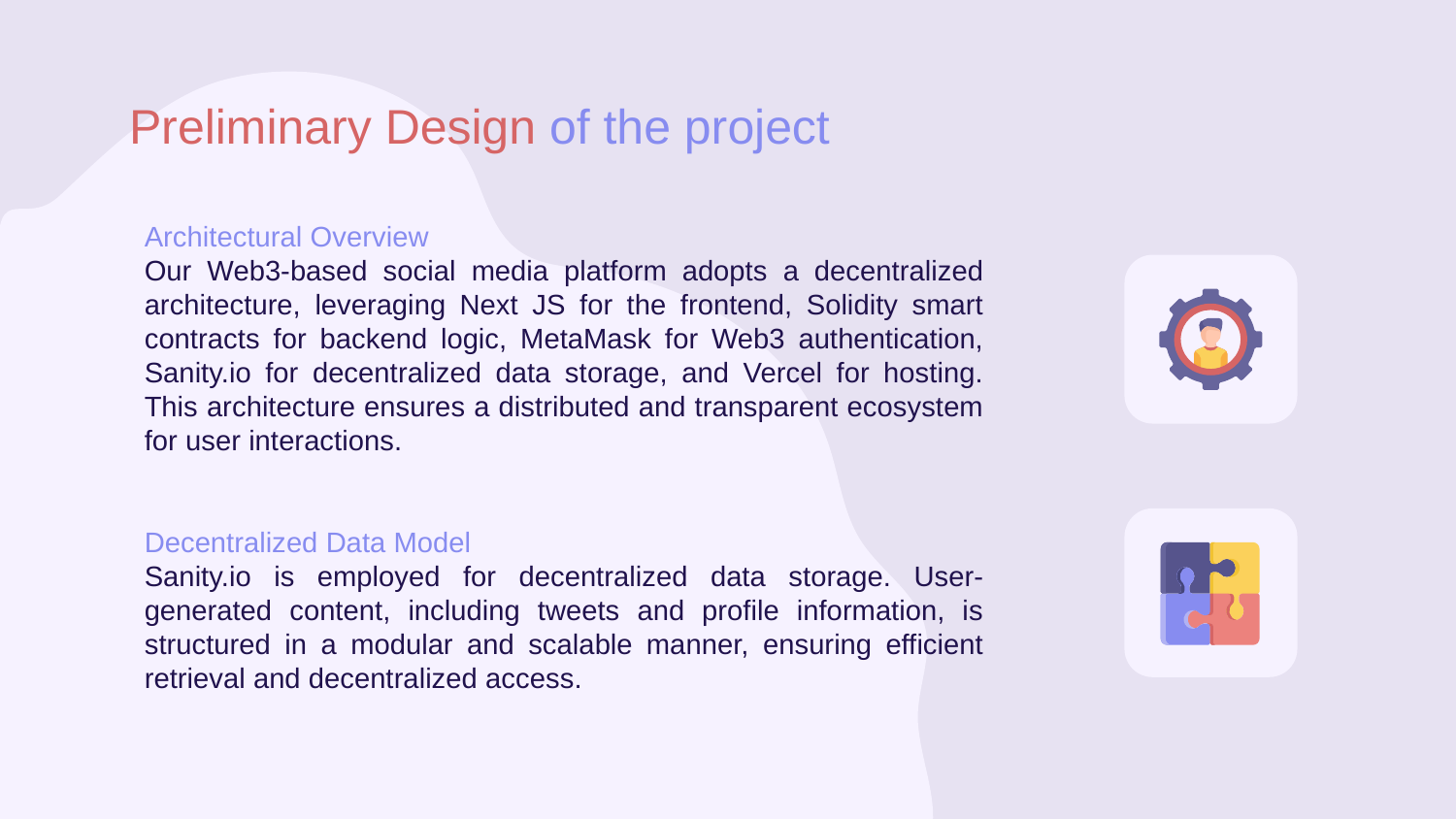

# Preliminary Design of the project

Architectural Overview
Our Web3-based social media platform adopts a decentralized architecture, leveraging Next JS for the frontend, Solidity smart contracts for backend logic, MetaMask for Web3 authentication, Sanity.io for decentralized data storage, and Vercel for hosting. This architecture ensures a distributed and transparent ecosystem for user interactions.

Decentralized Data Model
Sanity.io is employed for decentralized data storage. User-generated content, including tweets and profile information, is structured in a modular and scalable manner, ensuring efficient retrieval and decentralized access.